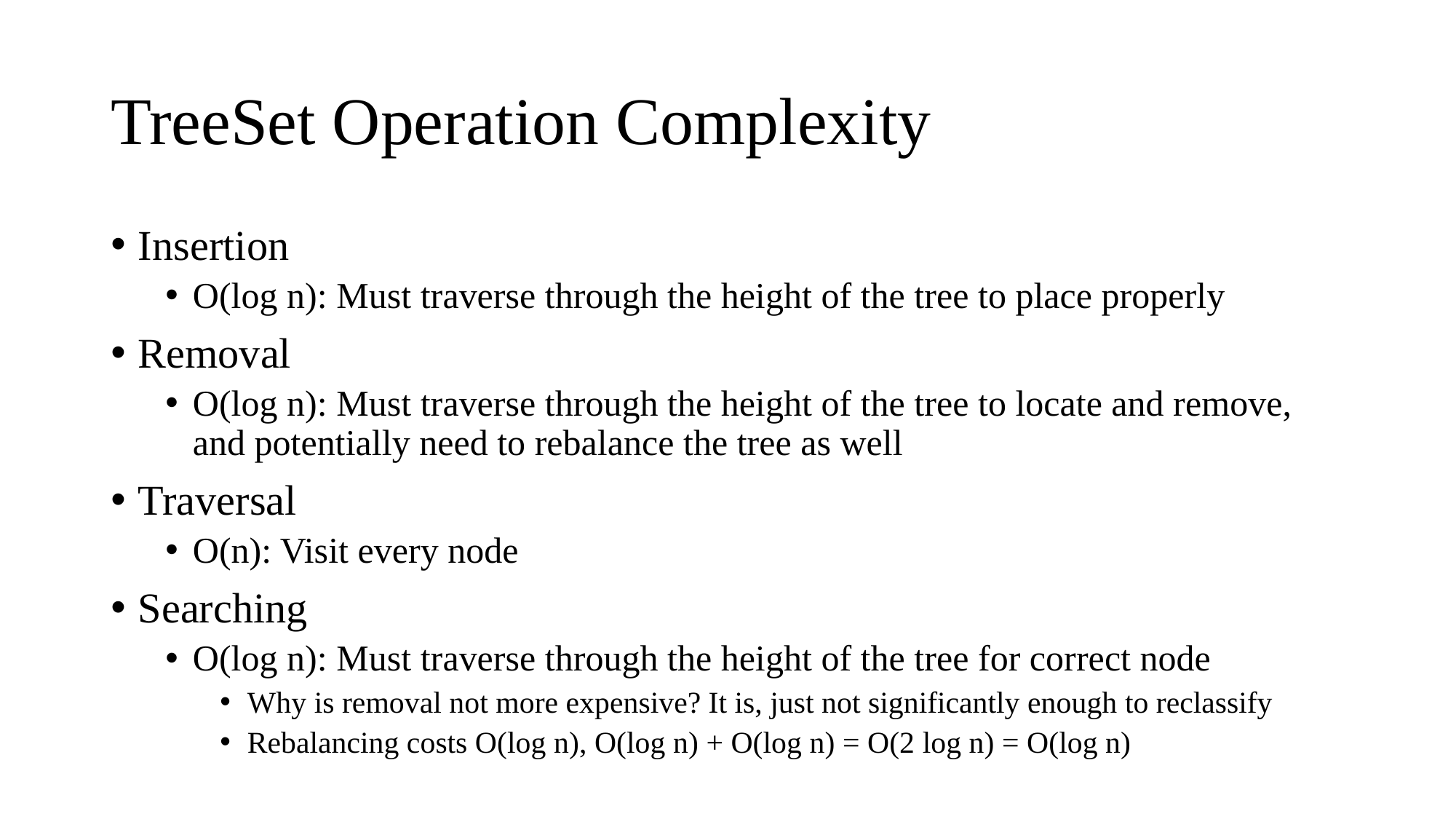

# TreeSet Operation Complexity
Insertion
O(log n): Must traverse through the height of the tree to place properly
Removal
O(log n): Must traverse through the height of the tree to locate and remove, and potentially need to rebalance the tree as well
Traversal
O(n): Visit every node
Searching
O(log n): Must traverse through the height of the tree for correct node
Why is removal not more expensive? It is, just not significantly enough to reclassify
Rebalancing costs O(log n), O(log n) + O(log n) = O(2 log n) = O(log n)